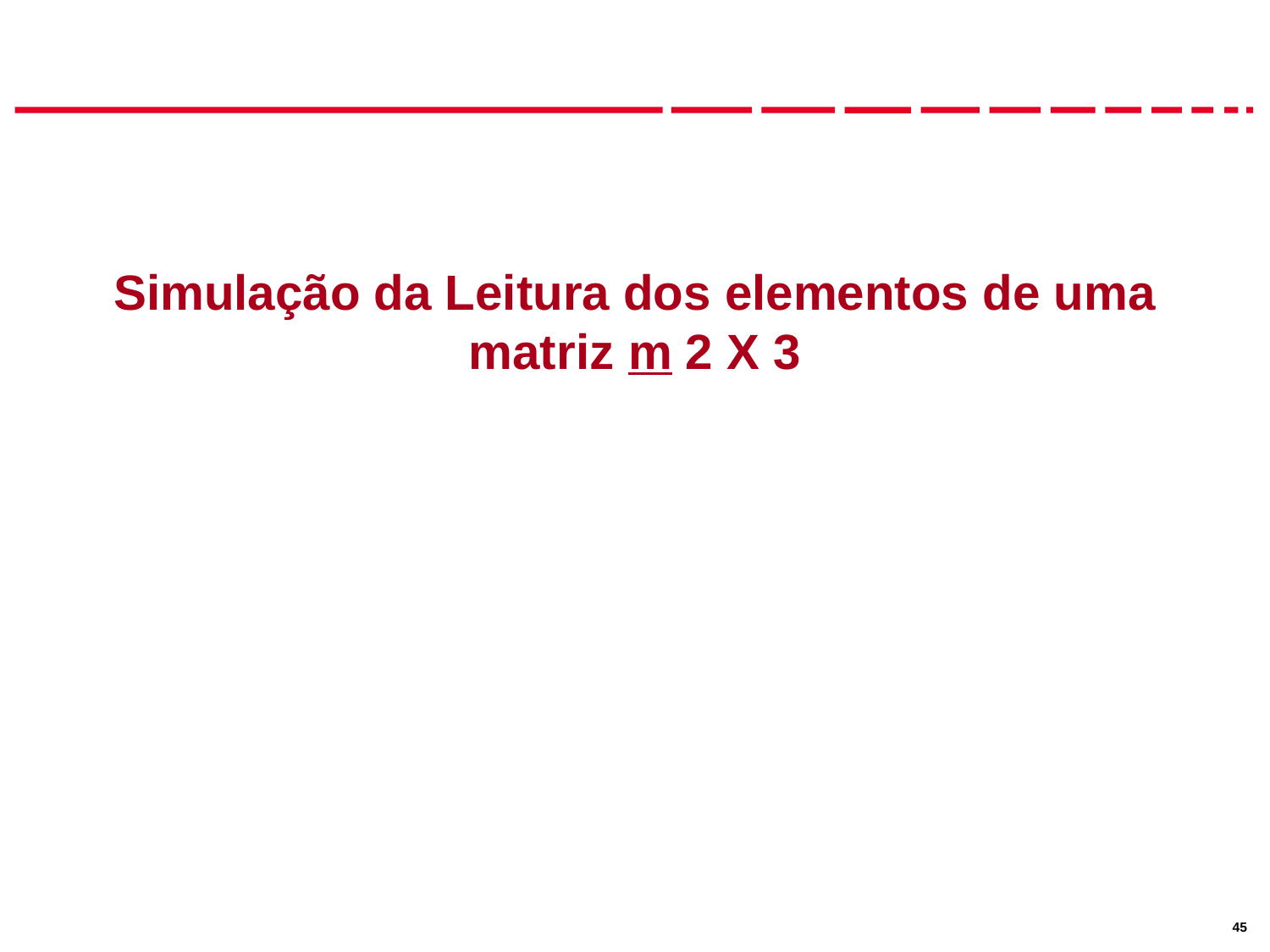

# Simulação da Leitura dos elementos de uma matriz m 2 X 3